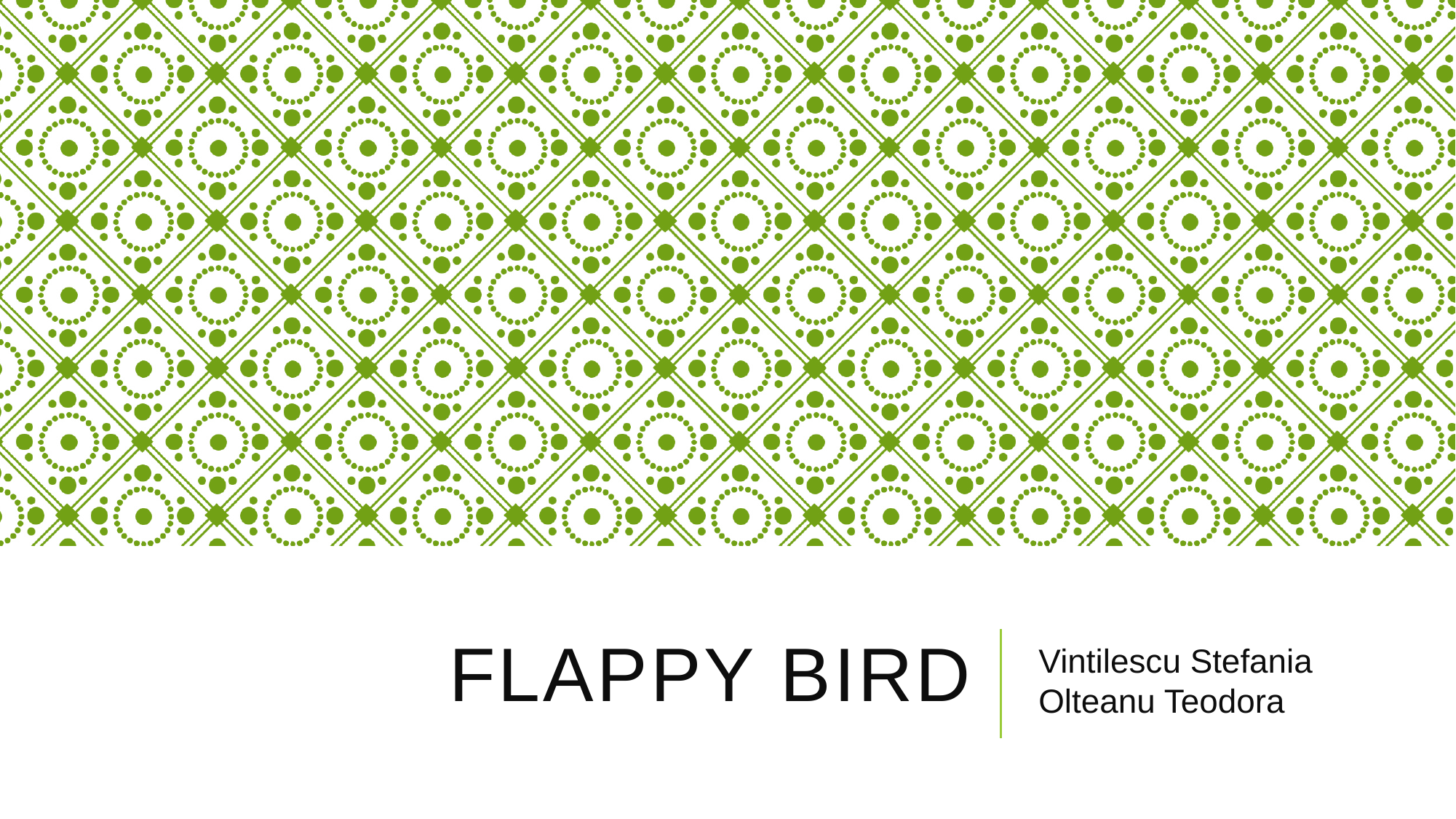

# Flappy Bird
Vintilescu Stefania
Olteanu Teodora